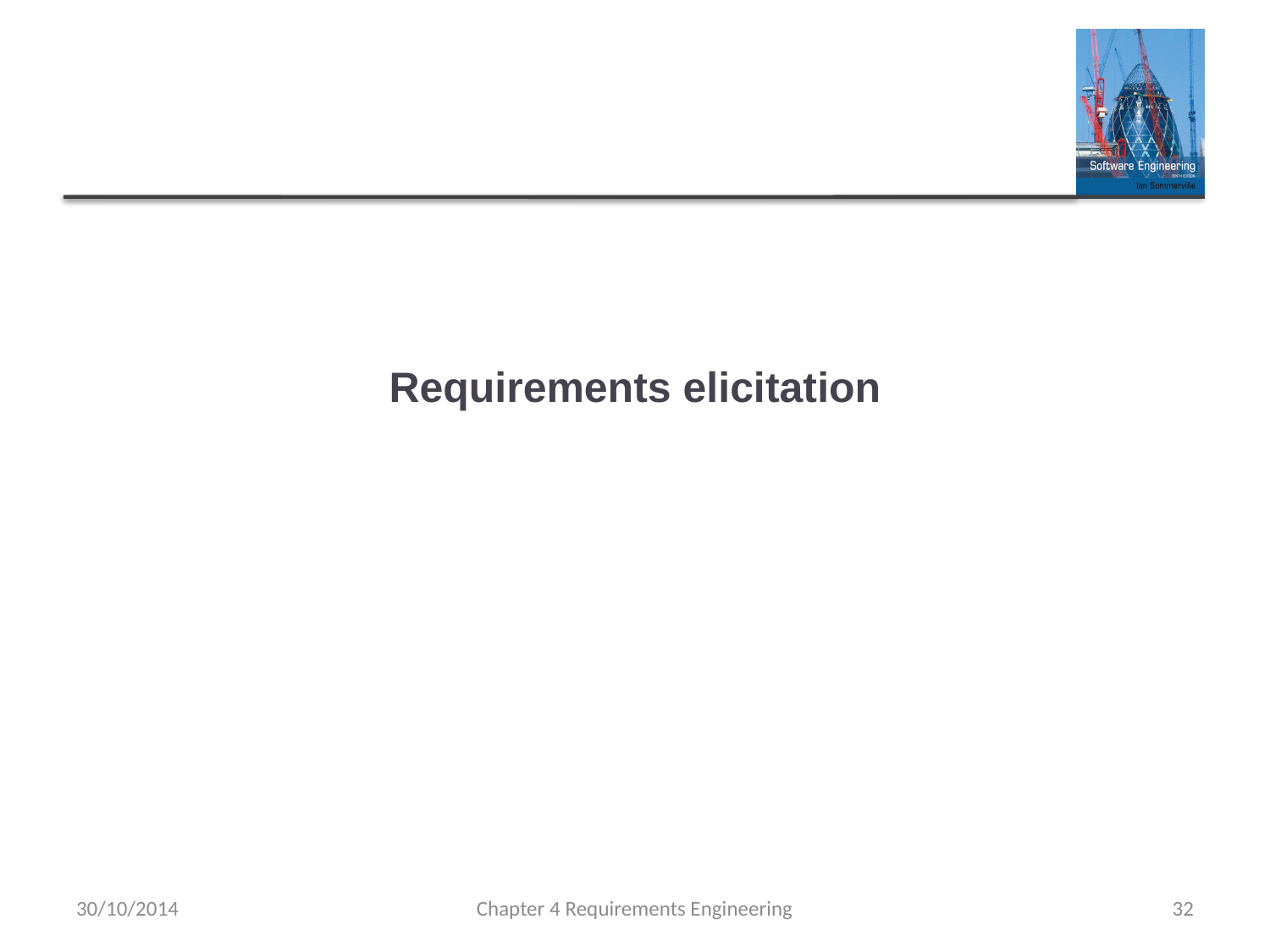

# Requirements elicitation
30/10/2014
Chapter 4 Requirements Engineering
32